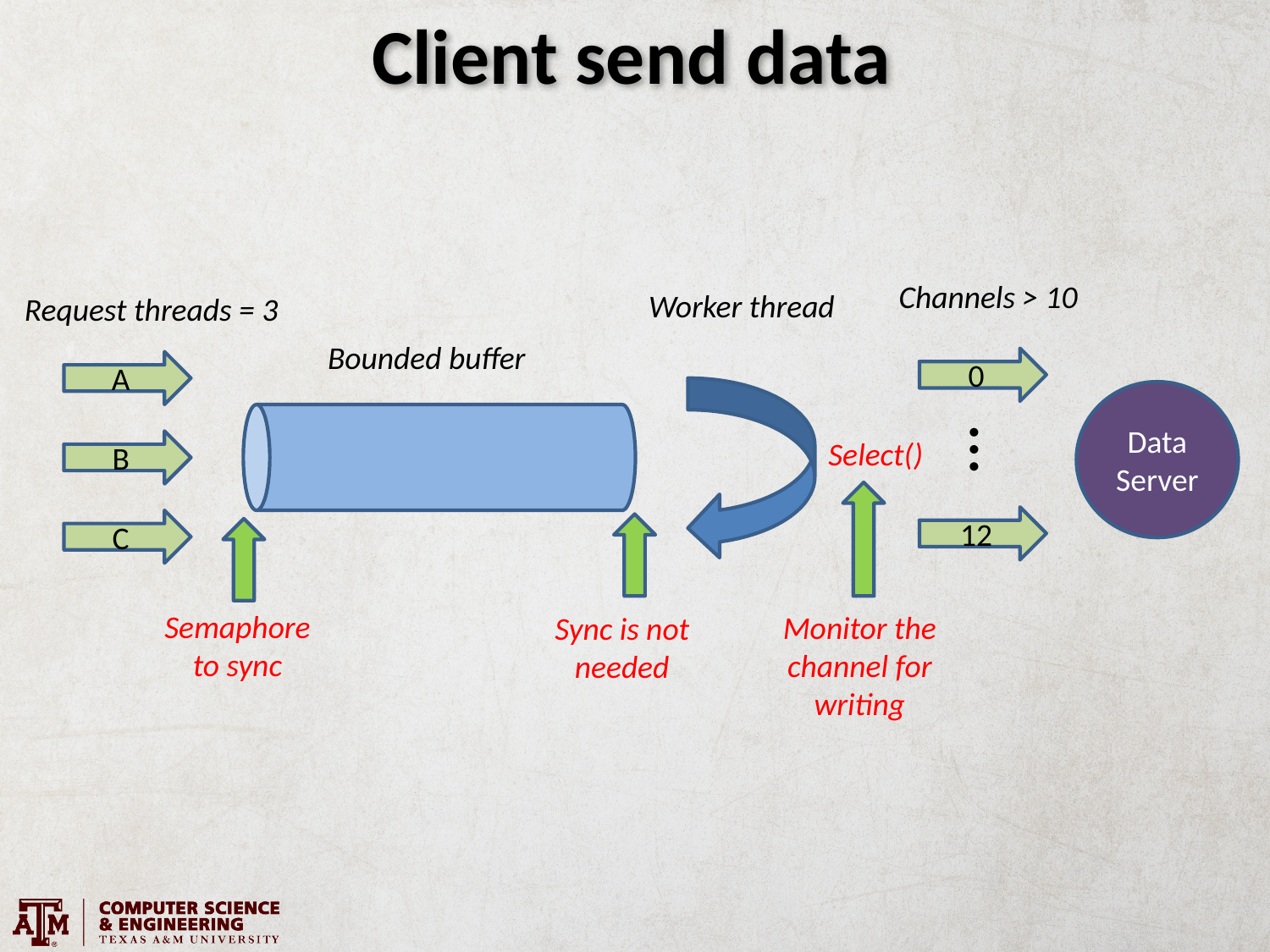

# Client send data

Channels > 10
Worker thread
Request threads = 3
 Bounded buffer
0
A

Data
Server
 …
Select()
B

12
C

Semaphore to sync
Monitor the channel for writing
Sync is not needed